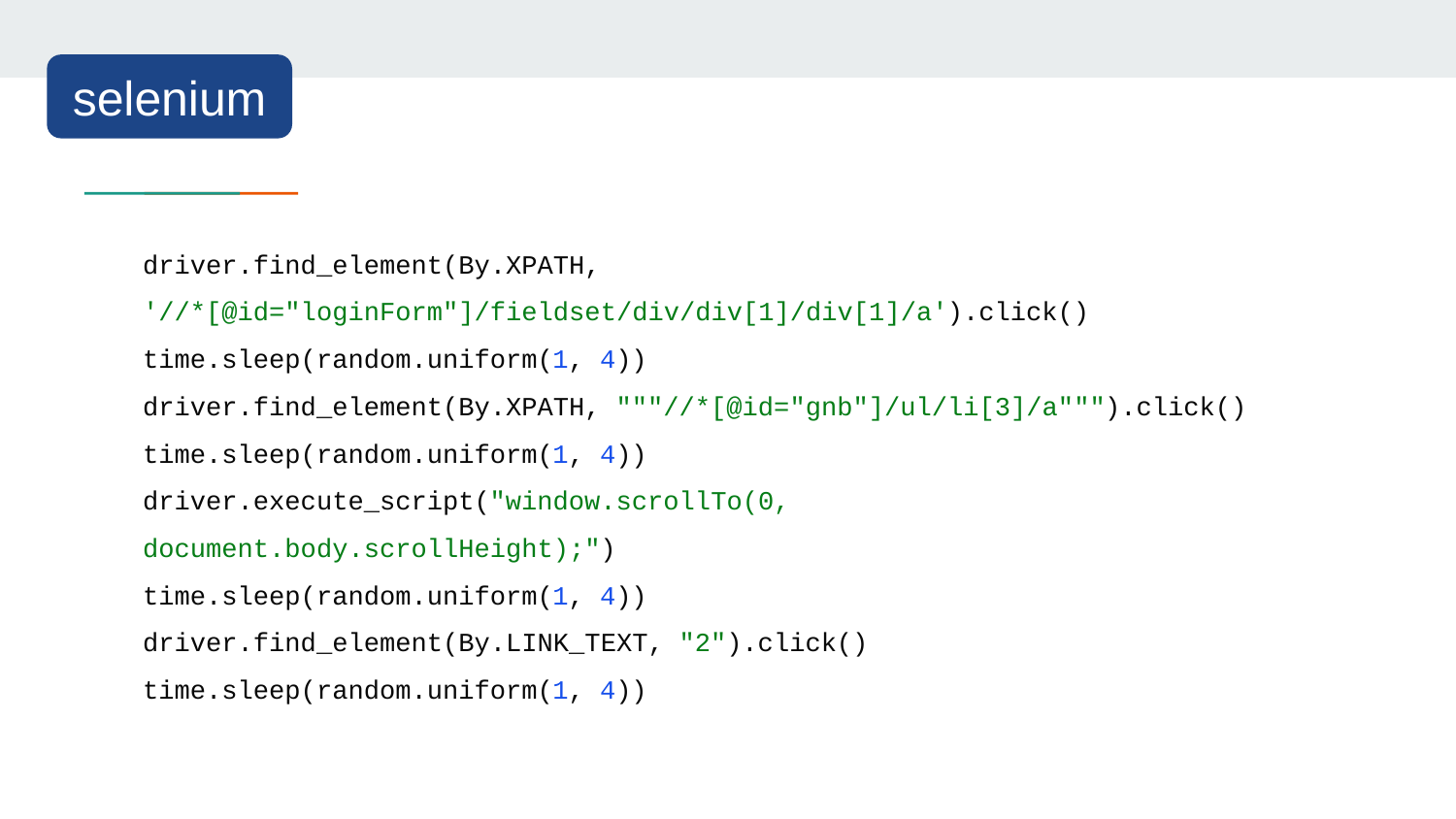

selenium
driver.find_element(By.XPATH, '//*[@id="loginForm"]/fieldset/div/div[1]/div[1]/a').click()
time.sleep(random.uniform(1, 4))
driver.find_element(By.XPATH, """//*[@id="gnb"]/ul/li[3]/a""").click()
time.sleep(random.uniform(1, 4))
driver.execute_script("window.scrollTo(0, document.body.scrollHeight);")
time.sleep(random.uniform(1, 4))
driver.find_element(By.LINK_TEXT, "2").click()
time.sleep(random.uniform(1, 4))